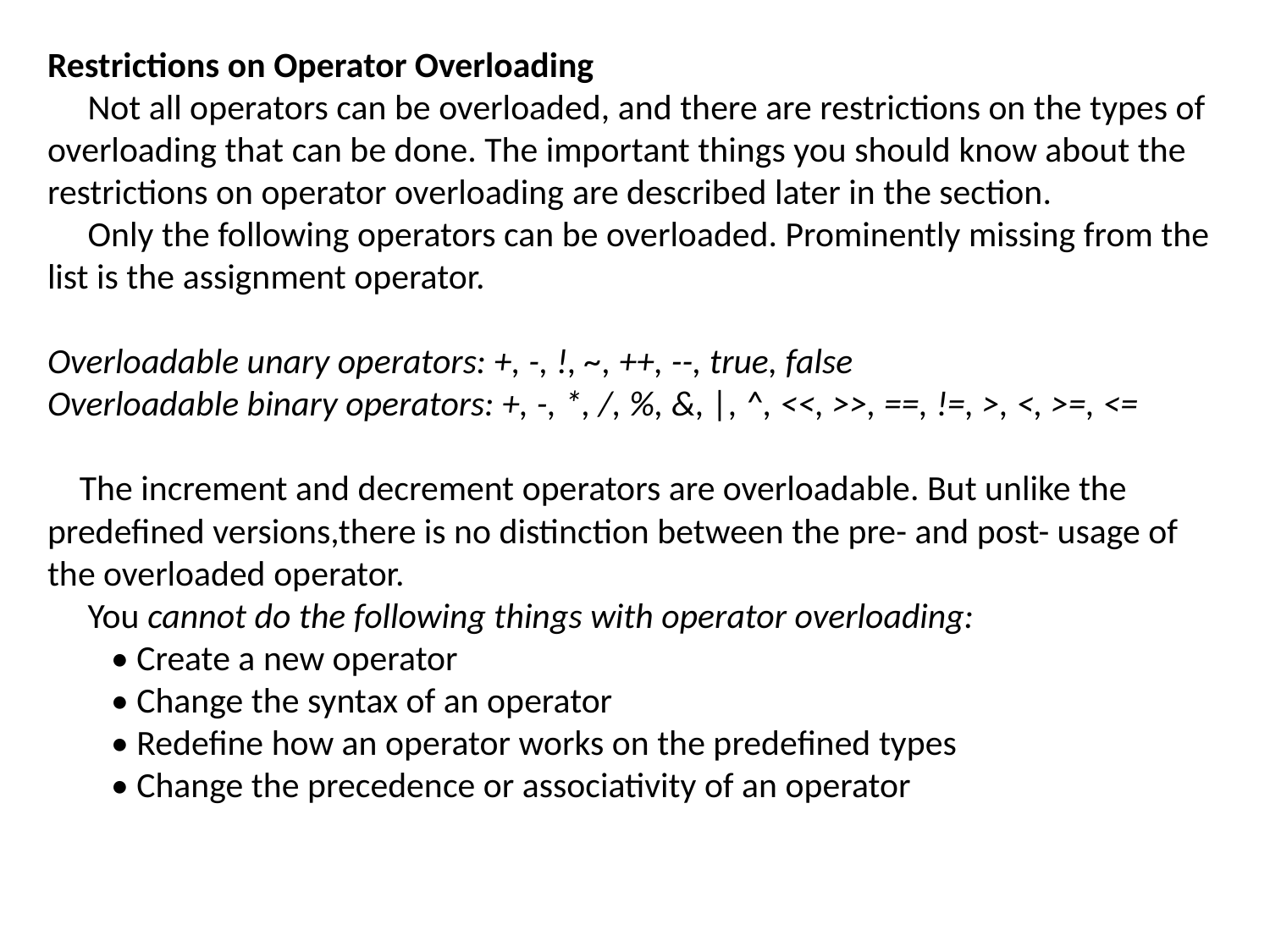

Restrictions on Operator Overloading
     Not all operators can be overloaded, and there are restrictions on the types of overloading that can be done. The important things you should know about the restrictions on operator overloading are described later in the section.
     Only the following operators can be overloaded. Prominently missing from the list is the assignment operator.

Overloadable unary operators: +, -, !, ~, ++, --, true, false
Overloadable binary operators: +, -, *, /, %, &, |, ^, <<, >>, ==, !=, >, <, >=, <=

    The increment and decrement operators are overloadable. But unlike the predefined versions,there is no distinction between the pre- and post- usage of the overloaded operator.
     You cannot do the following things with operator overloading:
• Create a new operator
• Change the syntax of an operator
• Redefine how an operator works on the predefined types
• Change the precedence or associativity of an operator